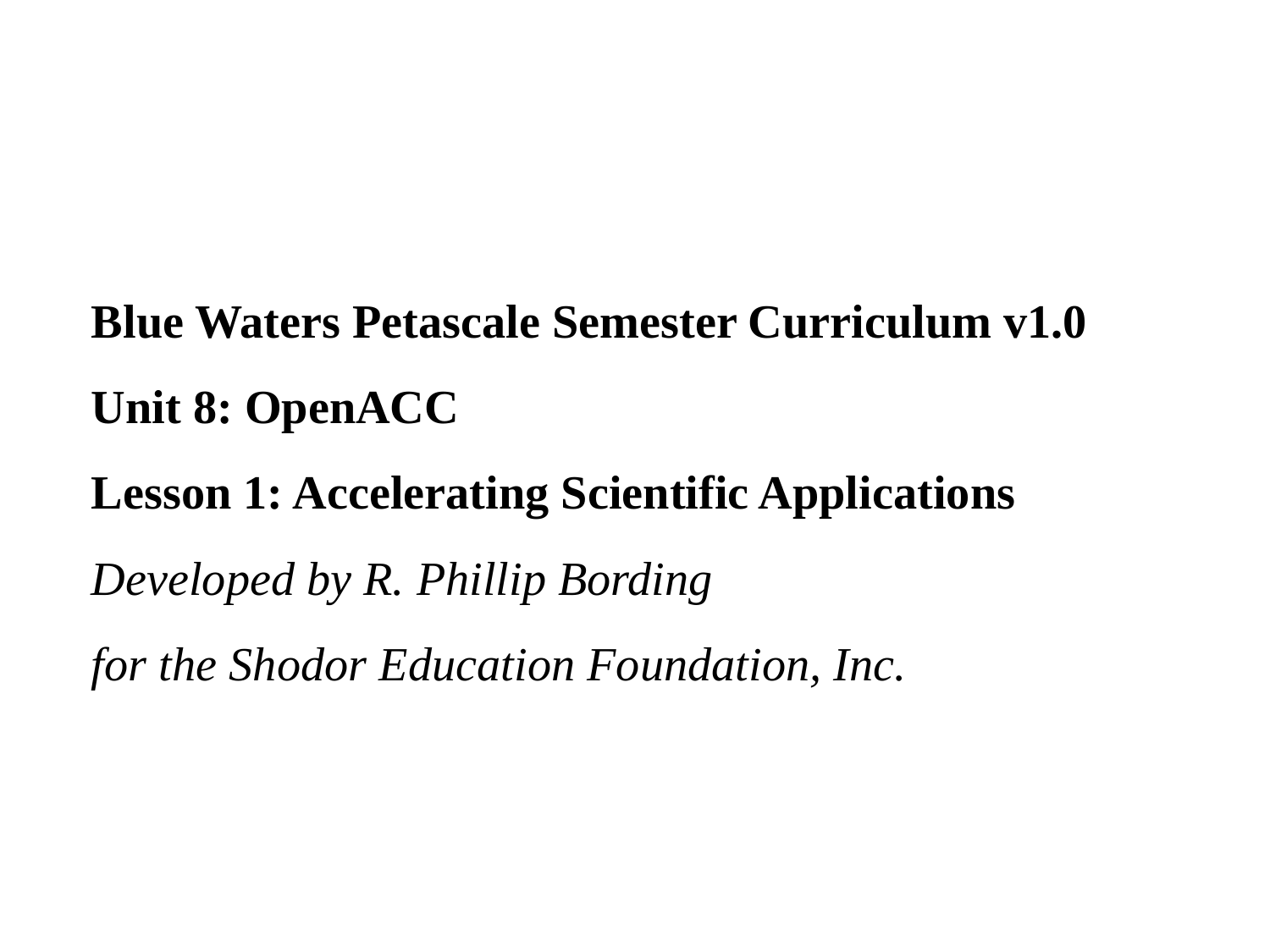

# Blue Waters Petascale Semester Curriculum v1.0 Unit 8: OpenACC Lesson 1: Accelerating Scientific Applications Developed by R. Phillip Bording for the Shodor Education Foundation, Inc.